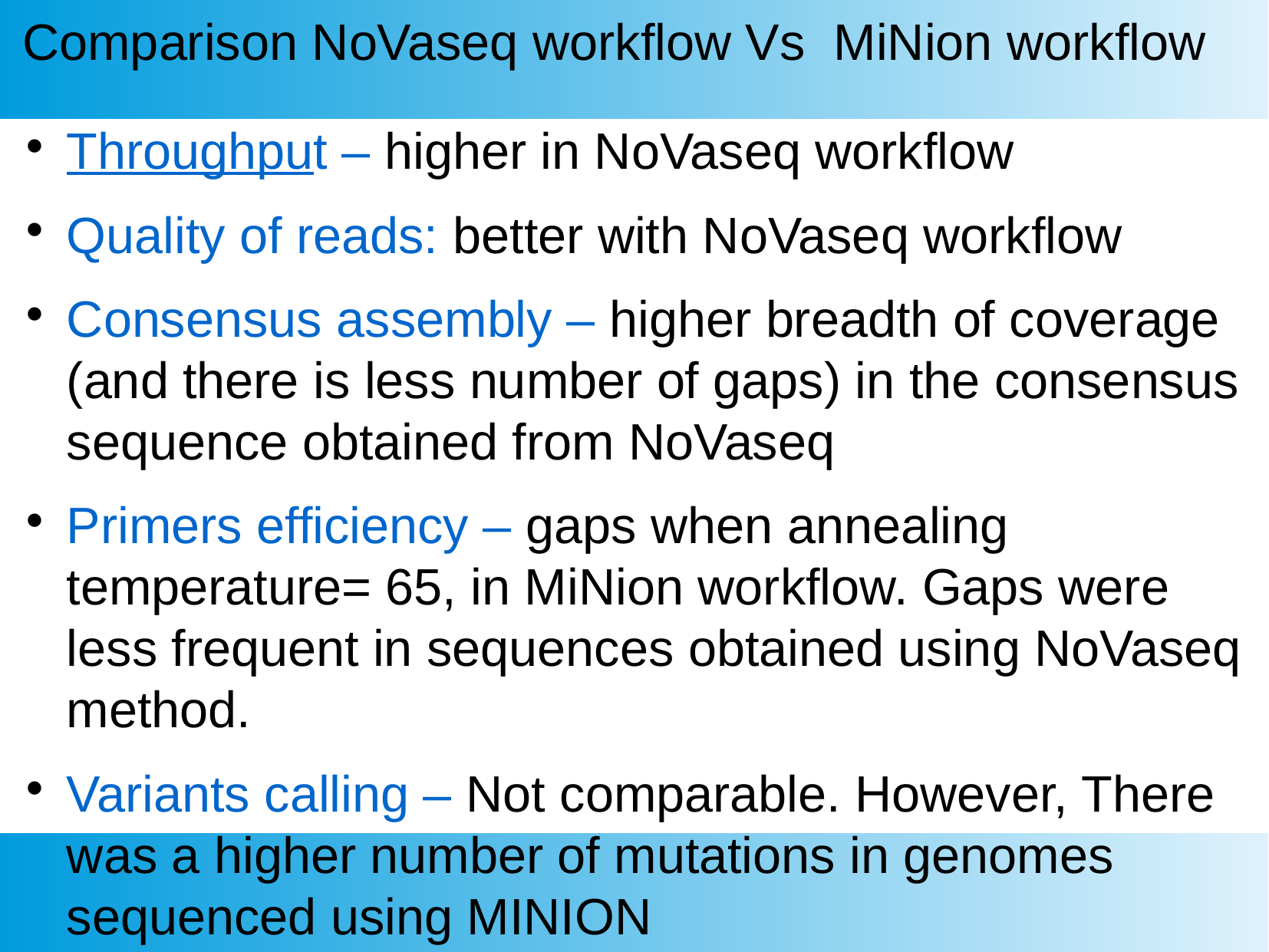

Comparison NoVaseq workflow Vs  MiNion workflow
Throughput – higher in NoVaseq workflow
Quality of reads: better with NoVaseq workflow
Consensus assembly – higher breadth of coverage (and there is less number of gaps) in the consensus sequence obtained from NoVaseq
Primers efficiency – gaps when annealing temperature= 65, in MiNion workflow. Gaps were less frequent in sequences obtained using NoVaseq method.
Variants calling – Not comparable. However, There was a higher number of mutations in genomes sequenced using MINION